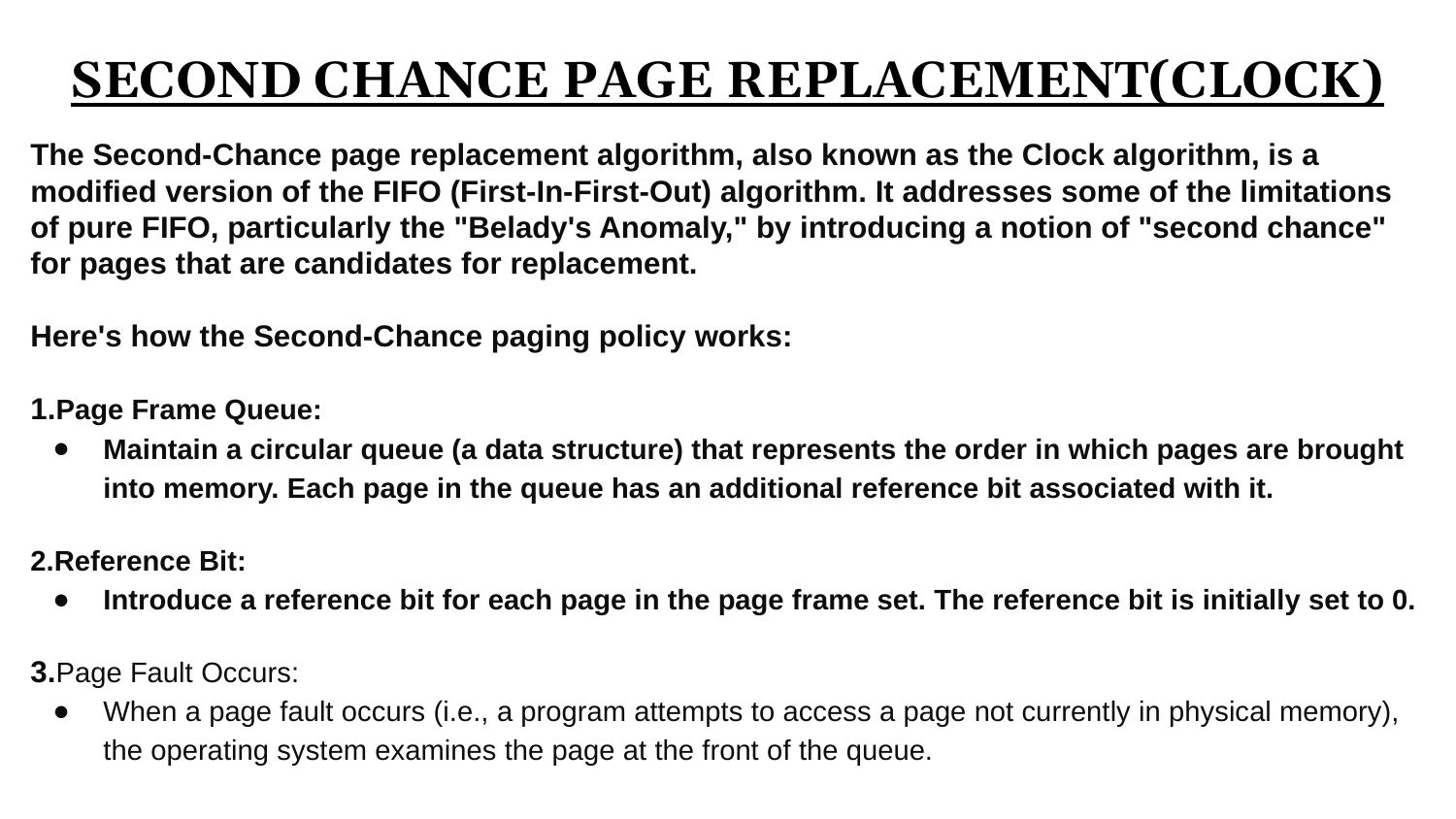

# SECOND CHANCE PAGE REPLACEMENT(CLOCK)
The Second-Chance page replacement algorithm, also known as the Clock algorithm, is a modified version of the FIFO (First-In-First-Out) algorithm. It addresses some of the limitations of pure FIFO, particularly the "Belady's Anomaly," by introducing a notion of "second chance" for pages that are candidates for replacement.

Here's how the Second-Chance paging policy works:

1.Page Frame Queue:
Maintain a circular queue (a data structure) that represents the order in which pages are brought into memory. Each page in the queue has an additional reference bit associated with it.

2.Reference Bit:
Introduce a reference bit for each page in the page frame set. The reference bit is initially set to 0.

3.Page Fault Occurs:
When a page fault occurs (i.e., a program attempts to access a page not currently in physical memory), the operating system examines the page at the front of the queue.